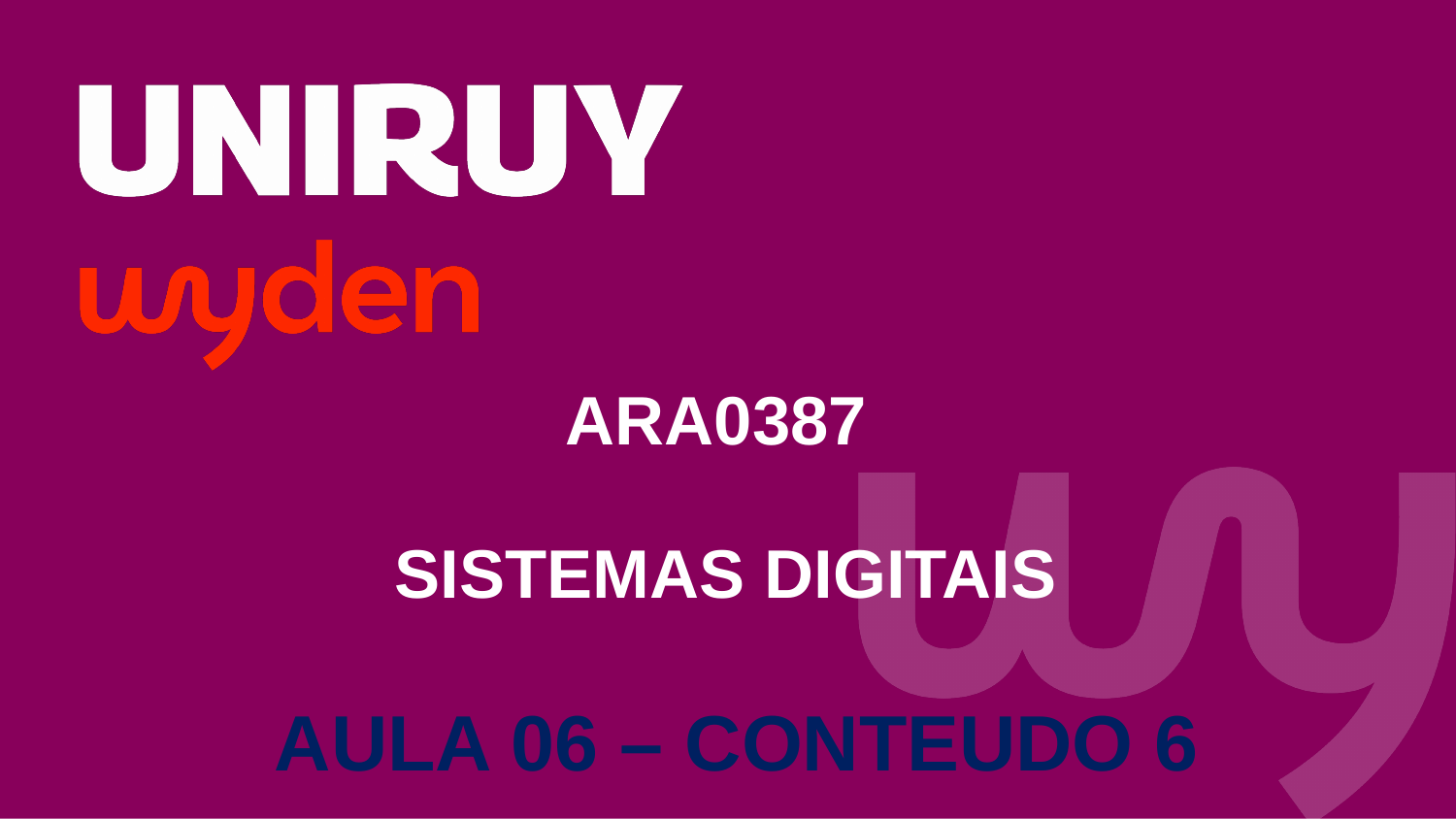

ARA0387

SISTEMAS DIGITAIS

 AULA 06 – CONTEUDO 6